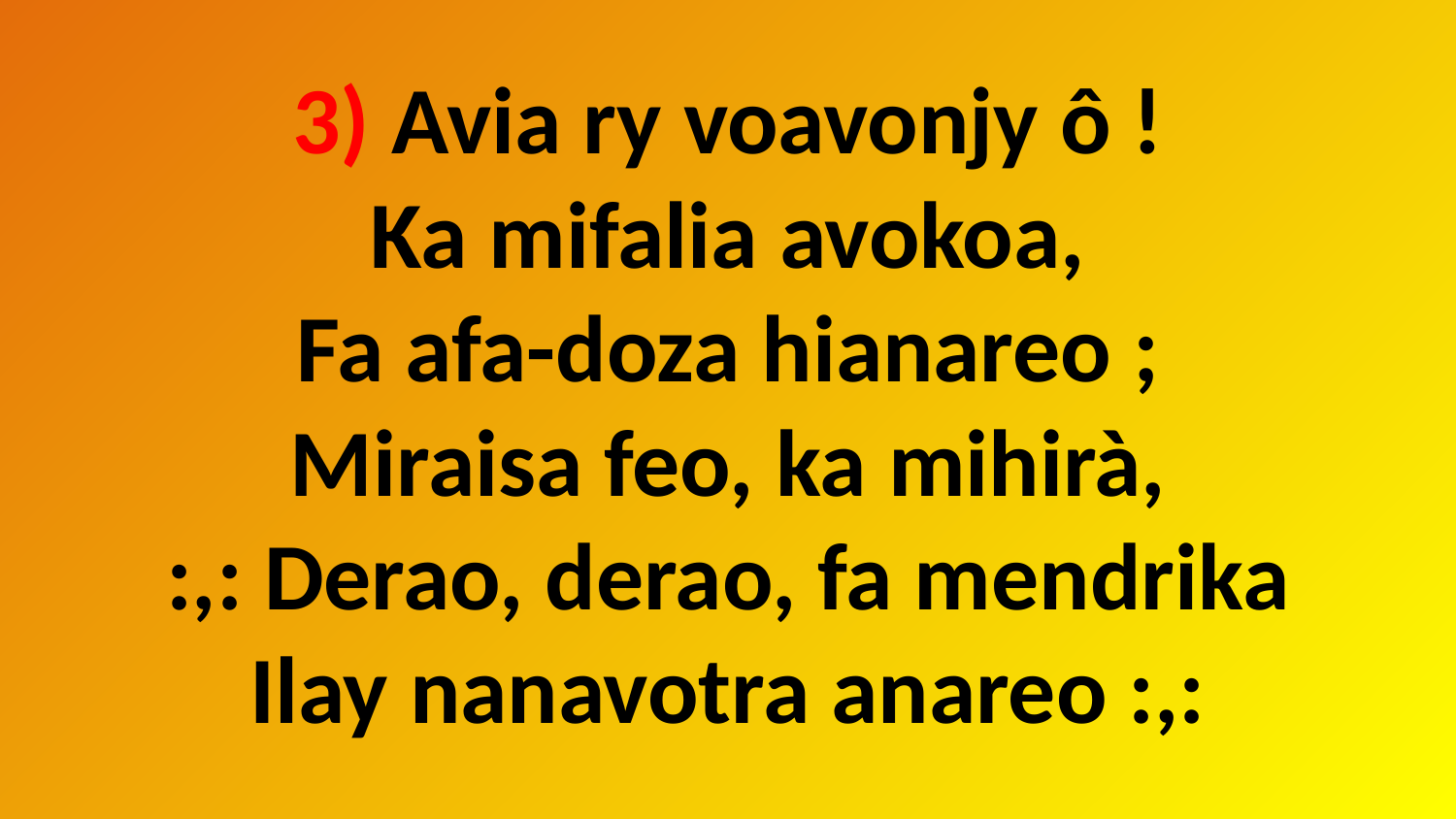

# 3) Avia ry voavonjy ô ! Ka mifalia avokoa, Fa afa-doza hianareo ; Miraisa feo, ka mihirà, :,: Derao, derao, fa mendrika Ilay nanavotra anareo :,: